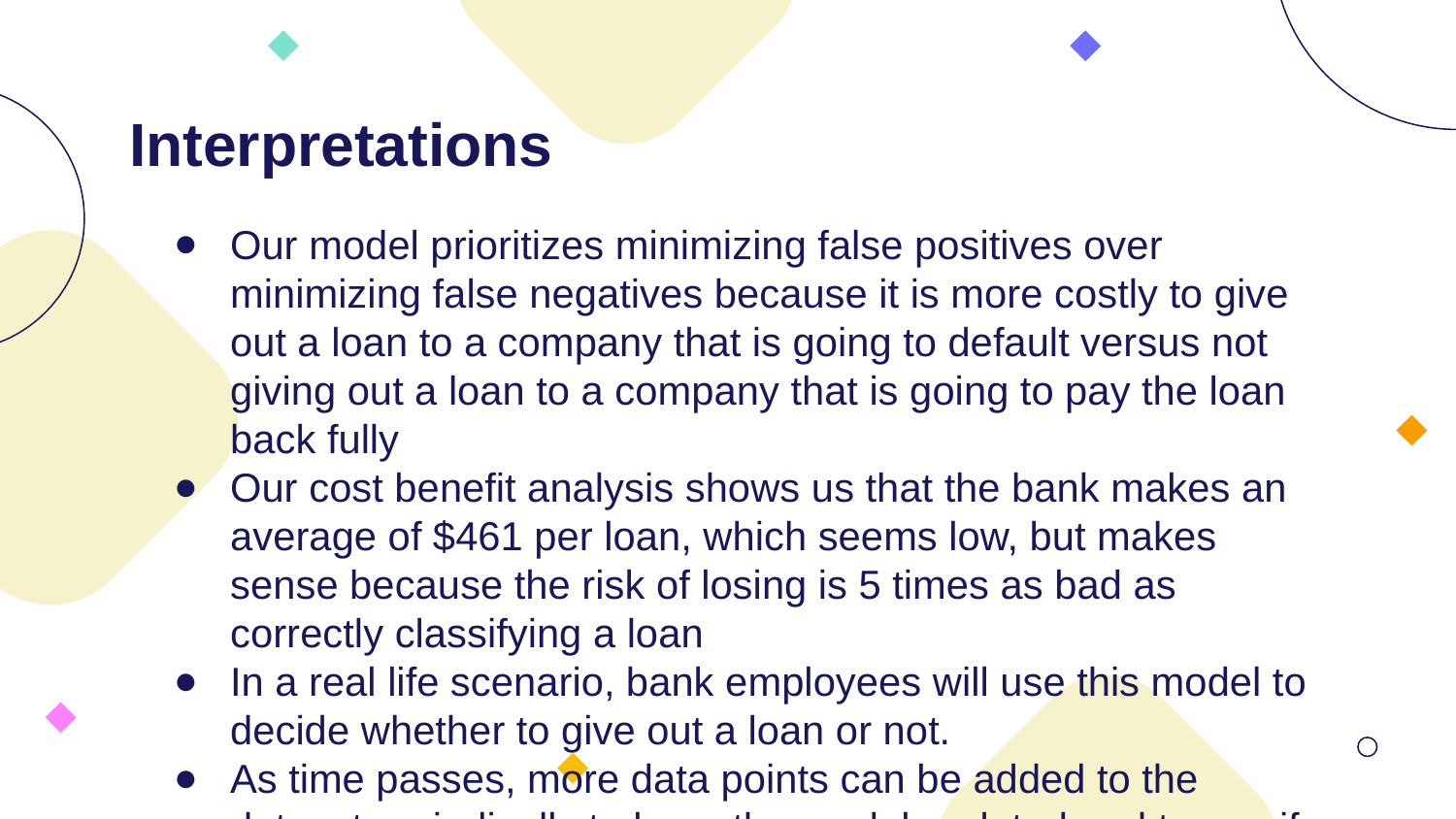

# Interpretations
Our model prioritizes minimizing false positives over minimizing false negatives because it is more costly to give out a loan to a company that is going to default versus not giving out a loan to a company that is going to pay the loan back fully
Our cost benefit analysis shows us that the bank makes an average of $461 per loan, which seems low, but makes sense because the risk of losing is 5 times as bad as correctly classifying a loan
In a real life scenario, bank employees will use this model to decide whether to give out a loan or not.
As time passes, more data points can be added to the dataset periodically to keep the model updated and to see if changes need to be made to improve the model